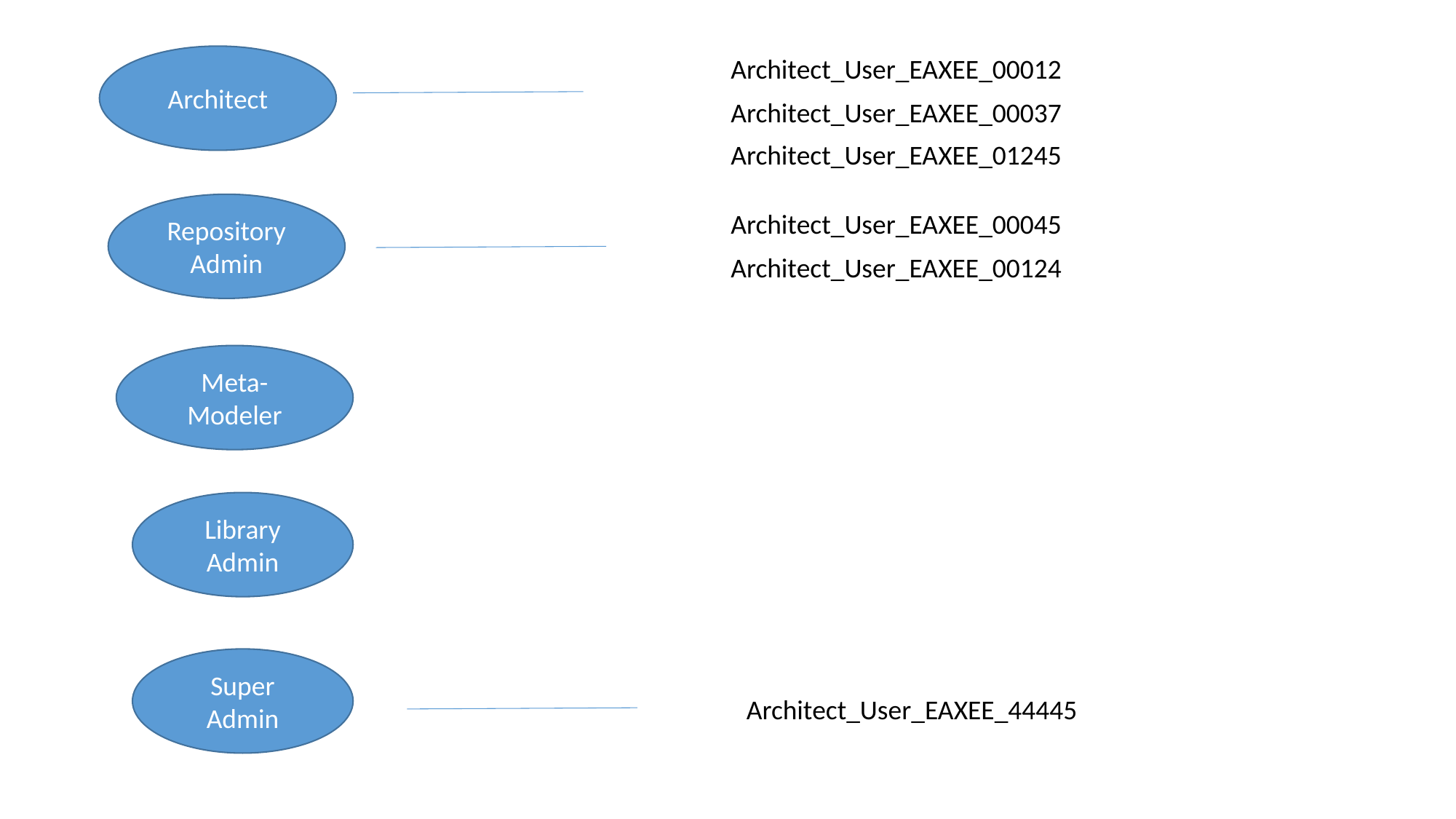

Architect
Architect_User_EAXEE_00012
Architect_User_EAXEE_00037
Architect_User_EAXEE_01245
Repository Admin
Architect_User_EAXEE_00045
Architect_User_EAXEE_00124
Meta-Modeler
Library Admin
Super Admin
Architect_User_EAXEE_44445